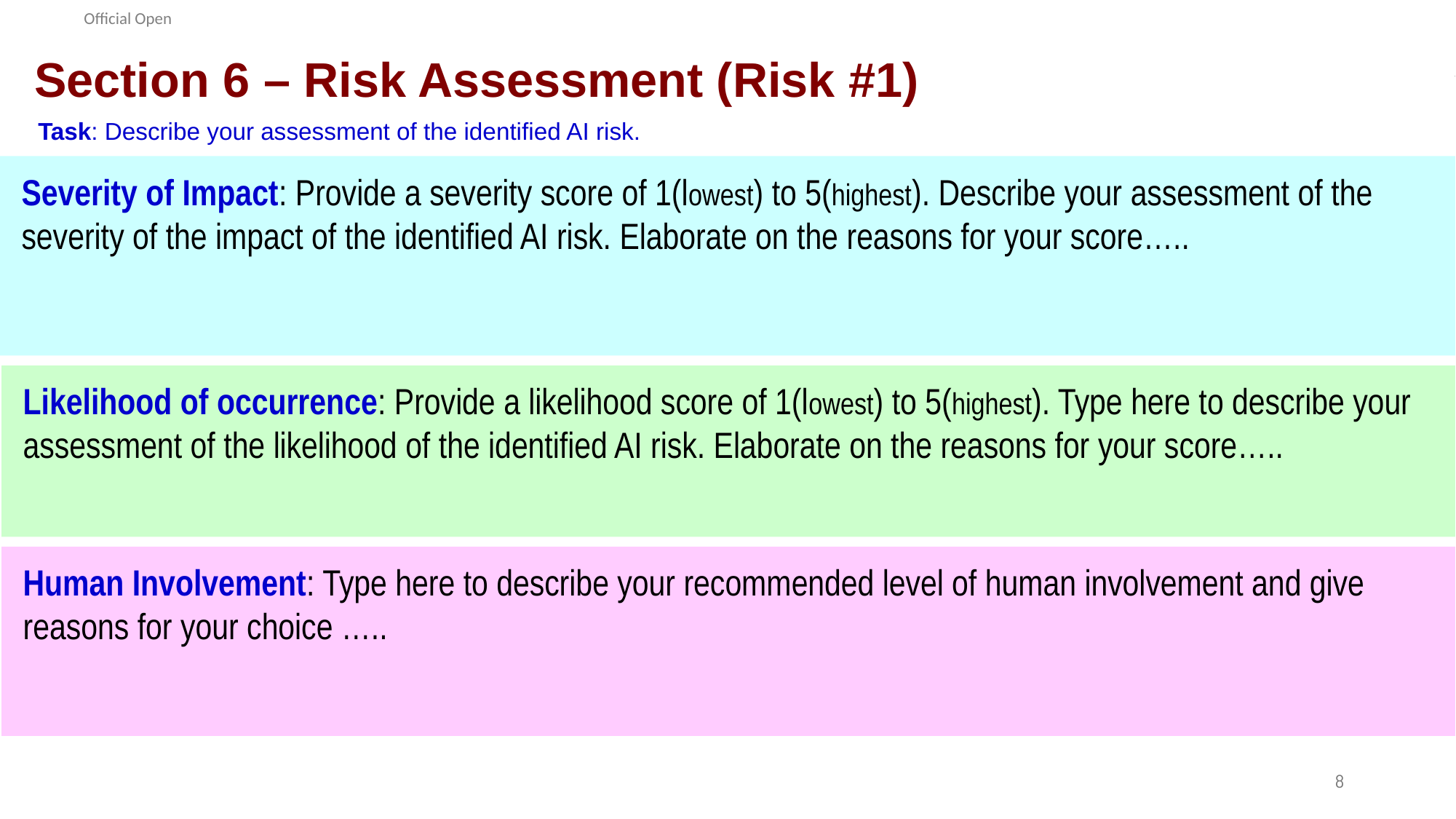

# Section 6 – Risk Assessment (Risk #1)
You need to describe the assessment and level of human involvement for  the identified AI risk
Task: Describe your assessment of the identified AI risk.
Severity of Impact: Provide a severity score of 1(lowest) to 5(highest). Describe your assessment of the severity of the impact of the identified AI risk. Elaborate on the reasons for your score…..
Likelihood of occurrence: Provide a likelihood score of 1(lowest) to 5(highest). Type here to describe your assessment of the likelihood of the identified AI risk. Elaborate on the reasons for your score…..
Human Involvement: Type here to describe your recommended level of human involvement and give reasons for your choice …..
8